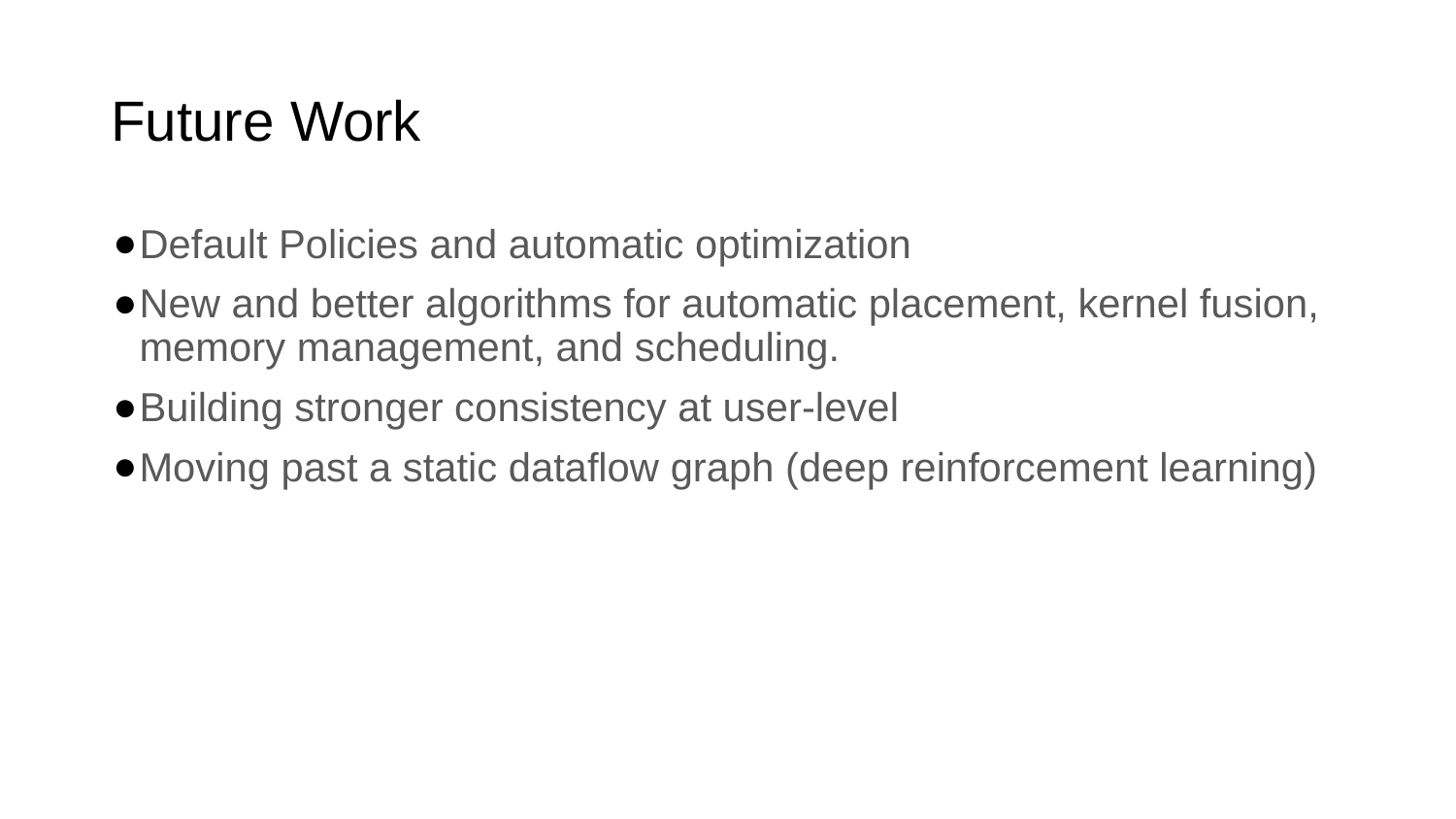

# Future Work
Default Policies and automatic optimization
New and better algorithms for automatic placement, kernel fusion, memory management, and scheduling.
Building stronger consistency at user-level
Moving past a static dataflow graph (deep reinforcement learning)